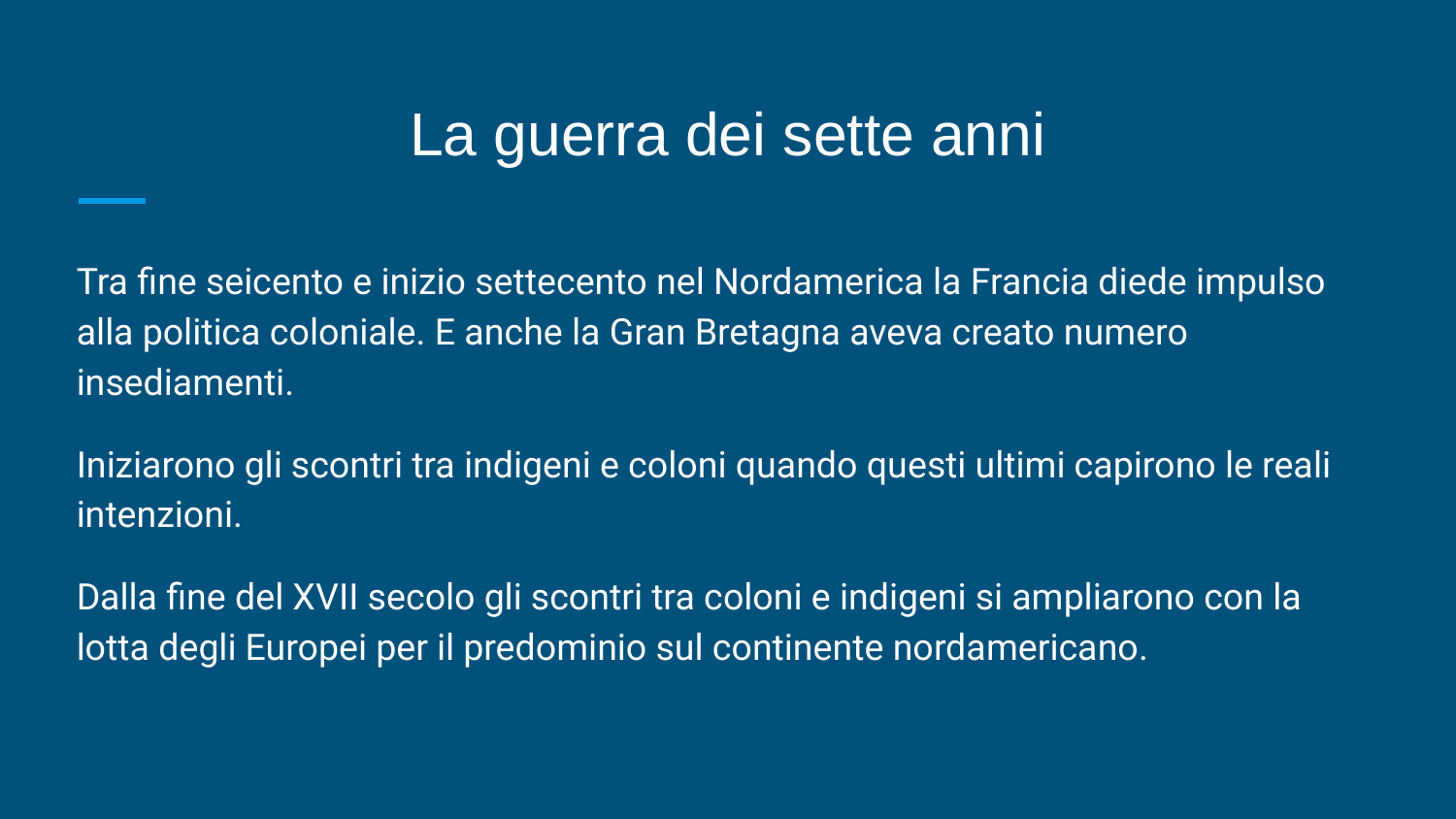

# La guerra dei sette anni
Tra fine seicento e inizio settecento nel Nordamerica la Francia diede impulso alla politica coloniale. E anche la Gran Bretagna aveva creato numero insediamenti.
Iniziarono gli scontri tra indigeni e coloni quando questi ultimi capirono le reali intenzioni.
Dalla fine del XVII secolo gli scontri tra coloni e indigeni si ampliarono con la lotta degli Europei per il predominio sul continente nordamericano.